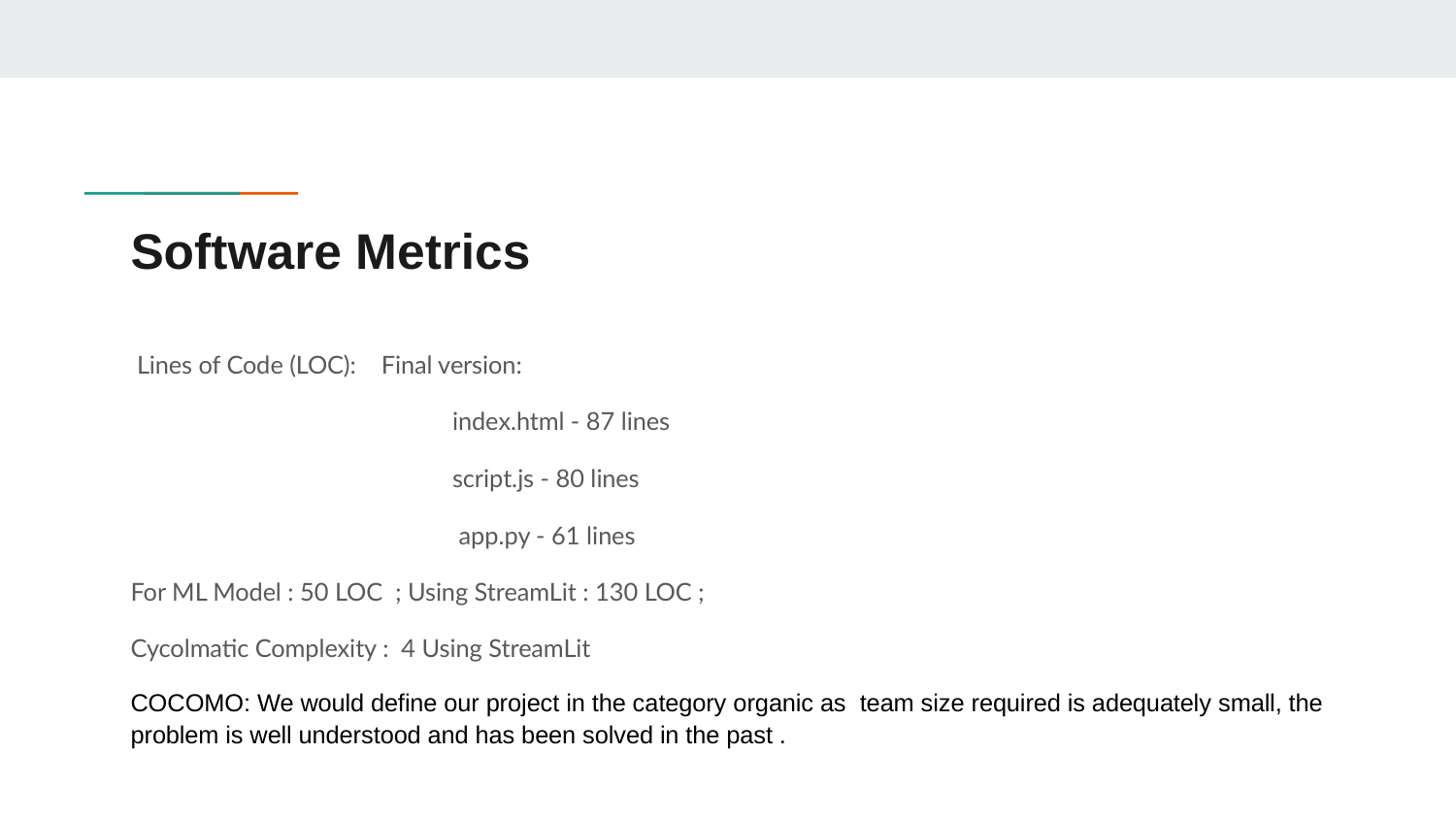

# Software Metrics
 Lines of Code (LOC):    Final version:
                                                   index.html - 87 lines
                                                   script.js - 80 lines
                                                    app.py - 61 lines
For ML Model : 50 LOC  ; Using StreamLit : 130 LOC ;
Cycolmatic Complexity :  4 Using StreamLit
COCOMO: We would define our project in the category organic as  team size required is adequately small, the problem is well understood and has been solved in the past .